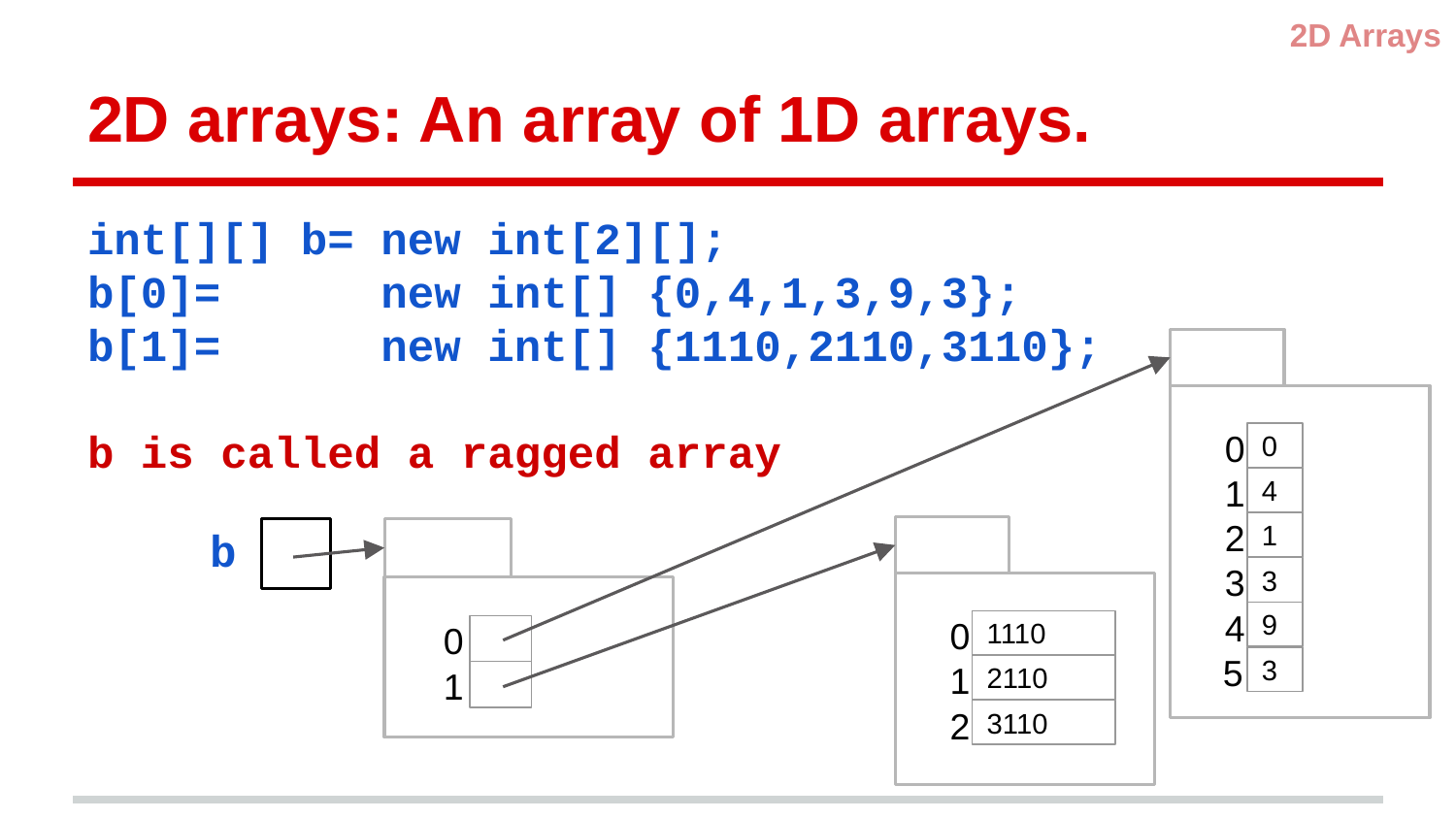

2D Arrays
# 2D arrays: An array of 1D arrays.
int[][] b= new int[2][];
b[0]=      new int[] {0,4,1,3,9,3};
b[1]=      new int[] {1110,2110,3110};

b is called a ragged array

0
0
1
4
2
b
1

0
1110
1
2110
2
3110

0

1

3
3
4
9

5
3